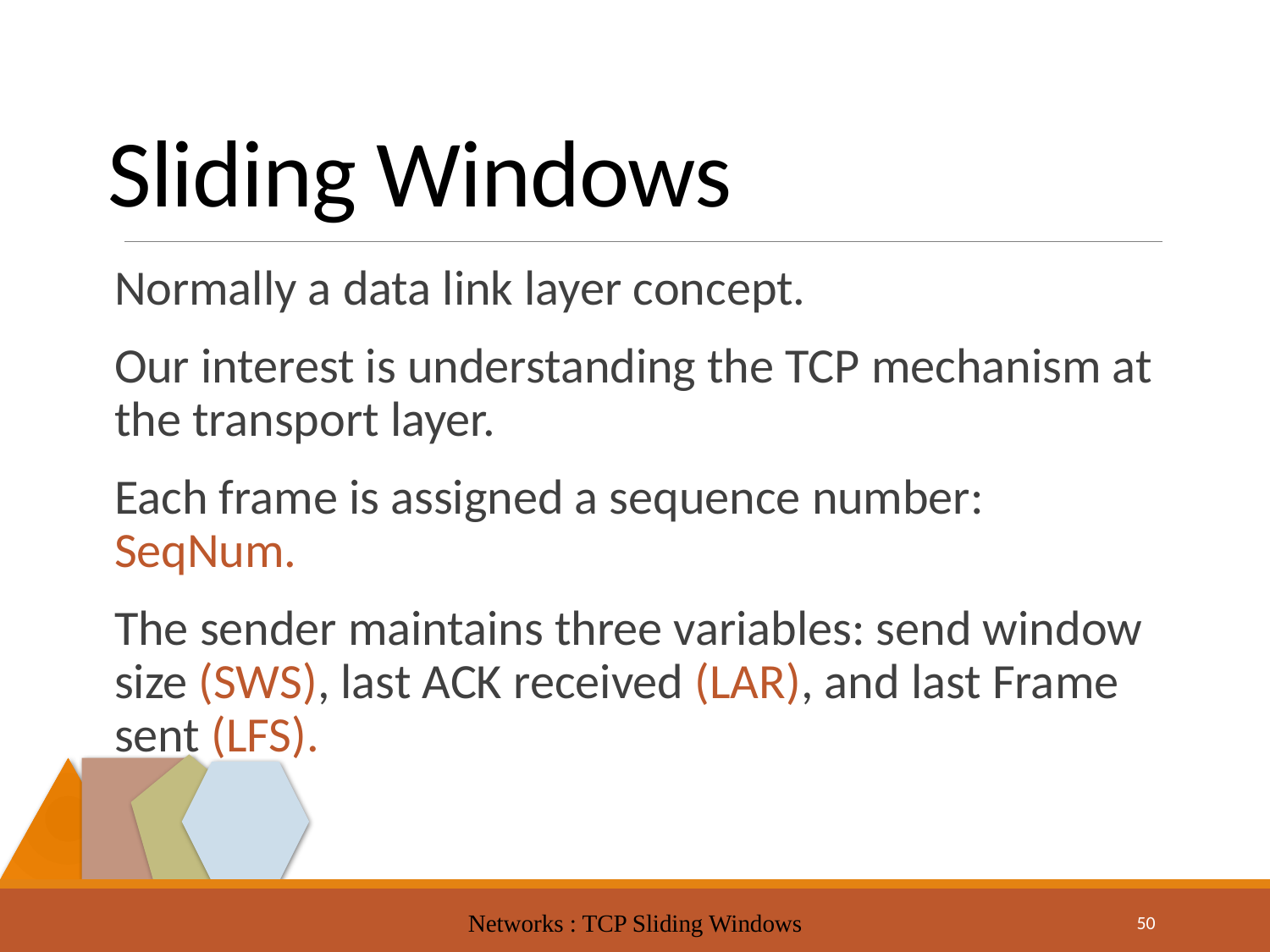

# Sliding Windows
Normally a data link layer concept.
Our interest is understanding the TCP mechanism at the transport layer.
Each frame is assigned a sequence number: SeqNum.
The sender maintains three variables: send window size (SWS), last ACK received (LAR), and last Frame sent (LFS).
Networks : TCP Sliding Windows
50